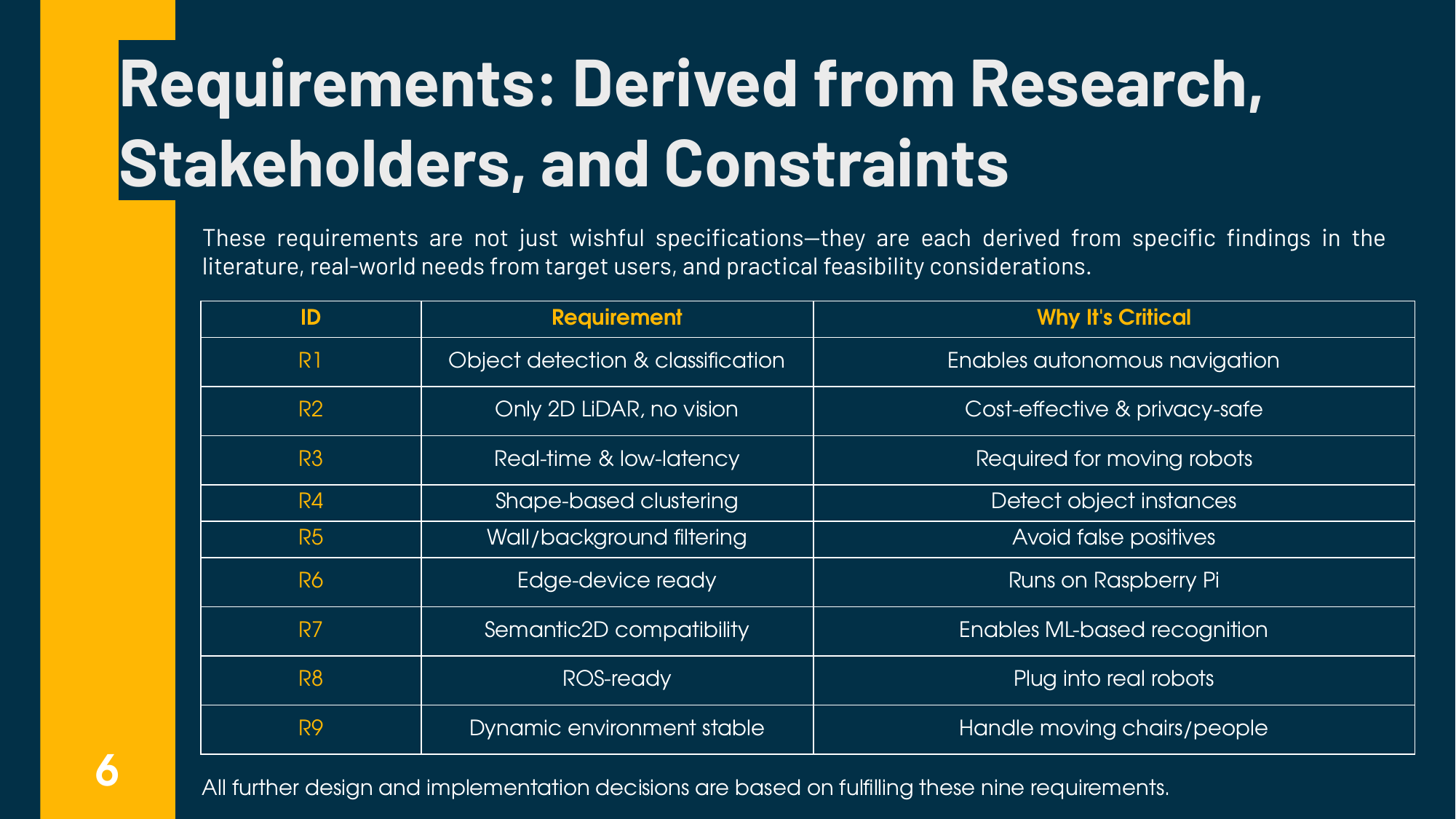

# Requirements: Derived from Research, Stakeholders, and Constraints

These requirements are not just wishful specifications—they are each derived from specific findings in the literature, real-world needs from target users, and practical feasibility considerations.
| ID | Requirement | Why It's Critical |
| --- | --- | --- |
| R1 | Object detection & classification | Enables autonomous navigation |
| R2 | Only 2D LiDAR, no vision | Cost-effective & privacy-safe |
| R3 | Real-time & low-latency | Required for moving robots |
| R4 | Shape-based clustering | Detect object instances |
| R5 | Wall/background filtering | Avoid false positives |
| R6 | Edge-device ready | Runs on Raspberry Pi |
| R7 | Semantic2D compatibility | Enables ML-based recognition |
| R8 | ROS-ready | Plug into real robots |
| R9 | Dynamic environment stable | Handle moving chairs/people |
6
All further design and implementation decisions are based on fulfilling these nine requirements.